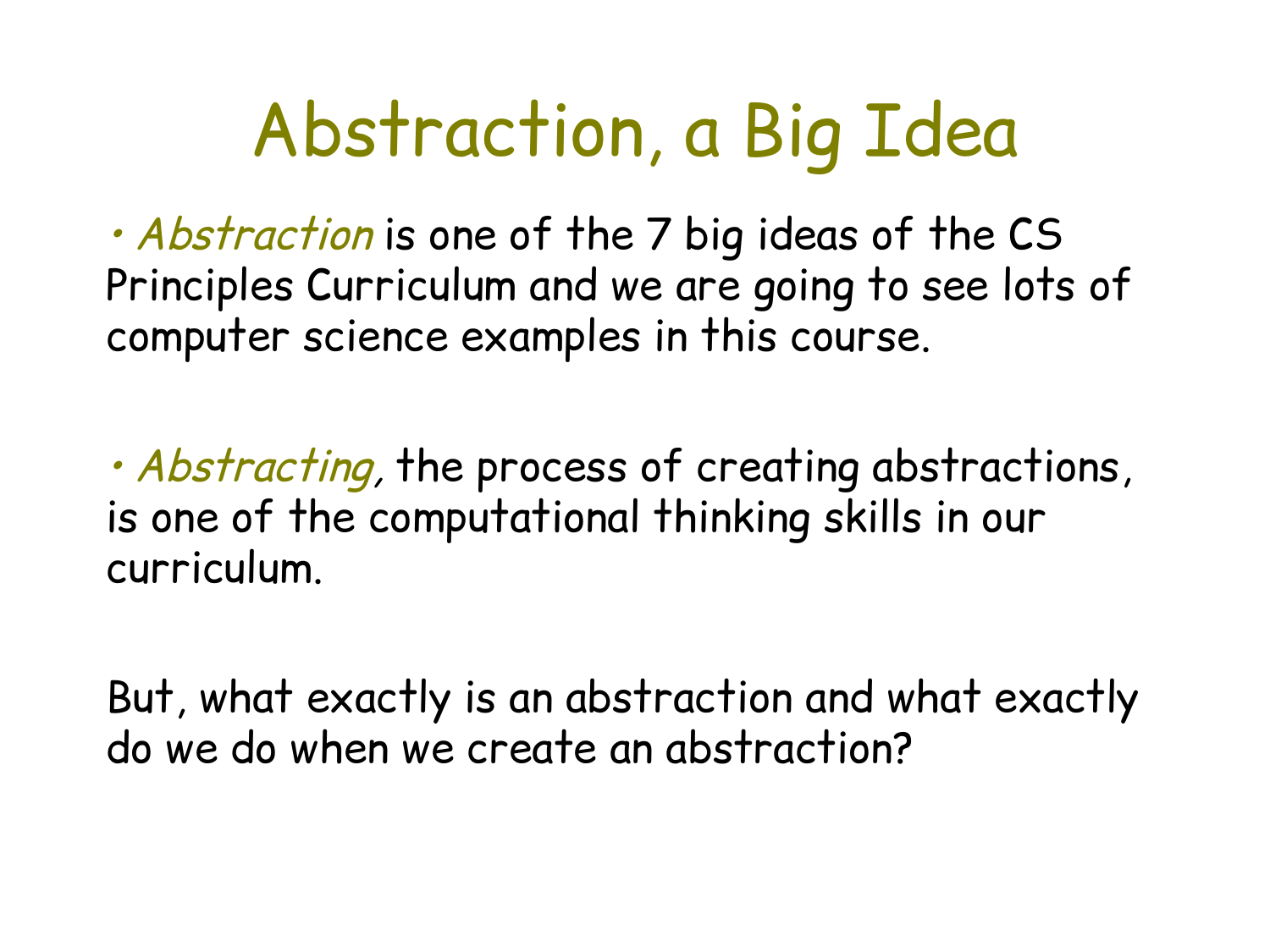

# Abstraction, a Big Idea
• Abstraction is one of the 7 big ideas of the CS Principles Curriculum and we are going to see lots of computer science examples in this course.

• Abstracting, the process of creating abstractions, is one of the computational thinking skills in our curriculum.

But, what exactly is an abstraction and what exactly do we do when we create an abstraction?